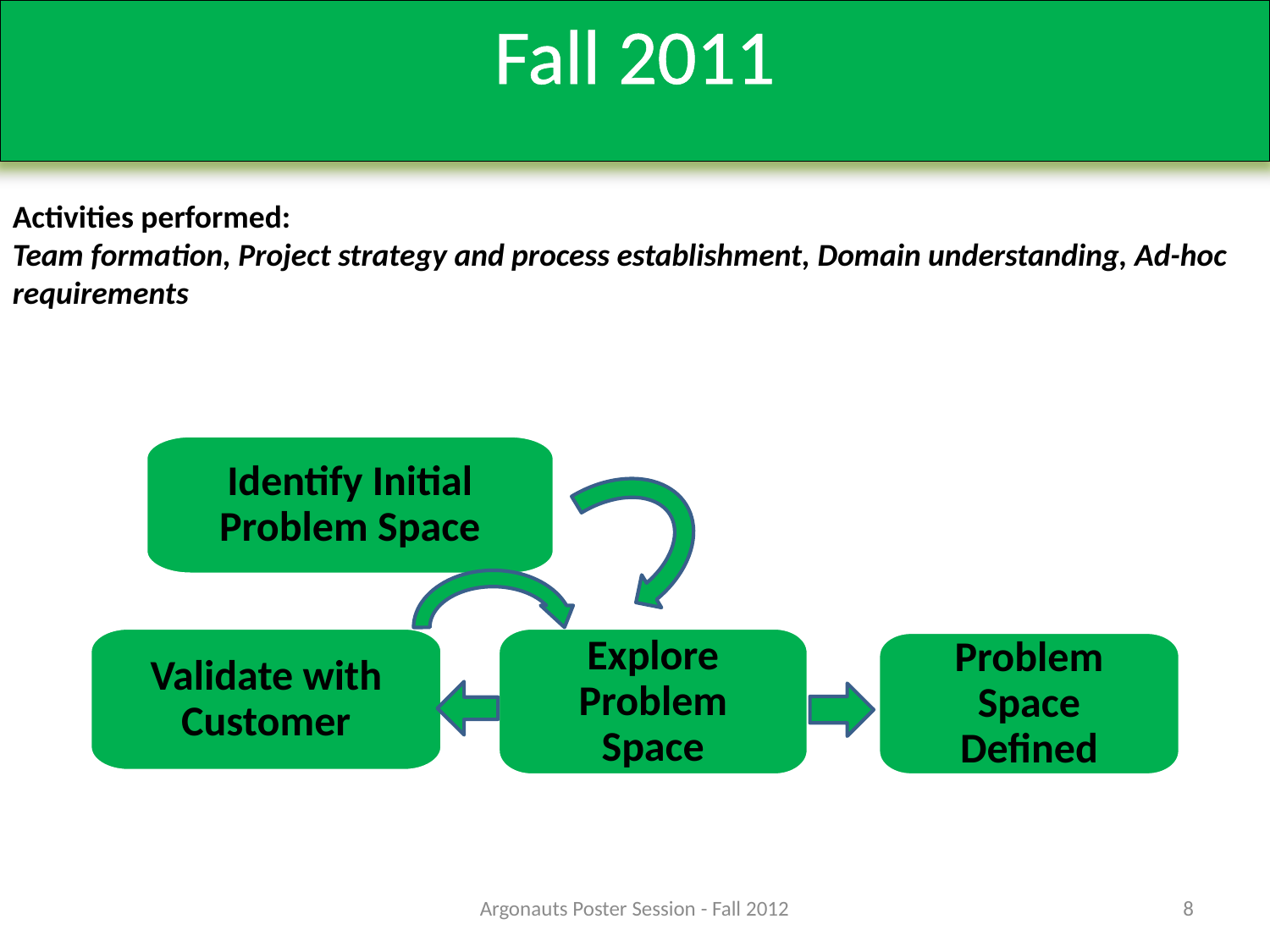

Fall 2011
Activities performed:
Team formation, Project strategy and process establishment, Domain understanding, Ad-hoc requirements
Identify Initial Problem Space

Validate with Customer
Explore Problem Space
Problem Space Defined

Argonauts Poster Session - Fall 2012
8